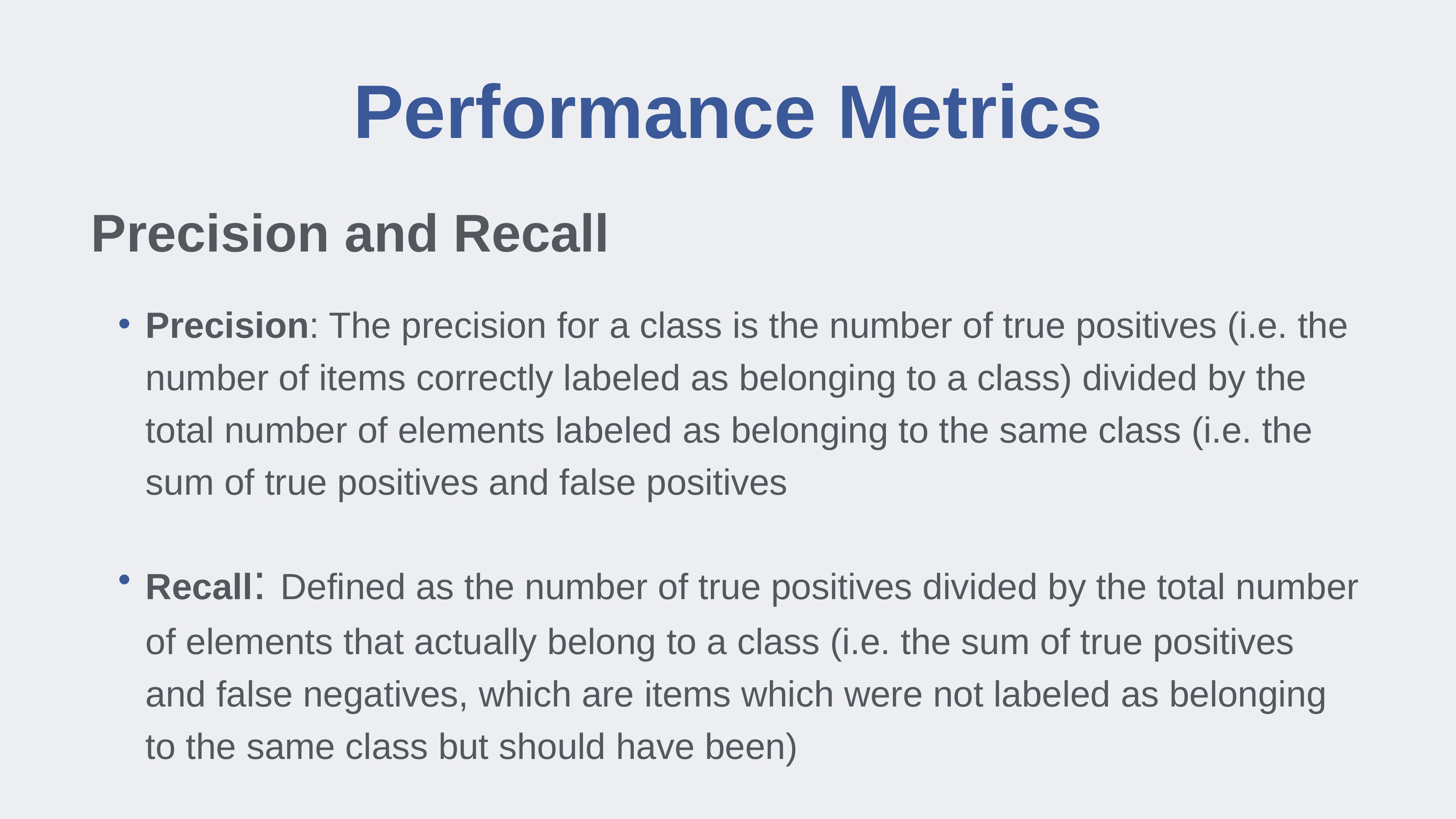

# Performance Metrics
Precision and Recall

Precision: The precision for a class is the number of true positives (i.e. the number of items correctly labeled as belonging to a class) divided by the total number of elements labeled as belonging to the same class (i.e. the sum of true positives and false positives

Recall: Defined as the number of true positives divided by the total number of elements that actually belong to a class (i.e. the sum of true positives and false negatives, which are items which were not labeled as belonging to the same class but should have been)